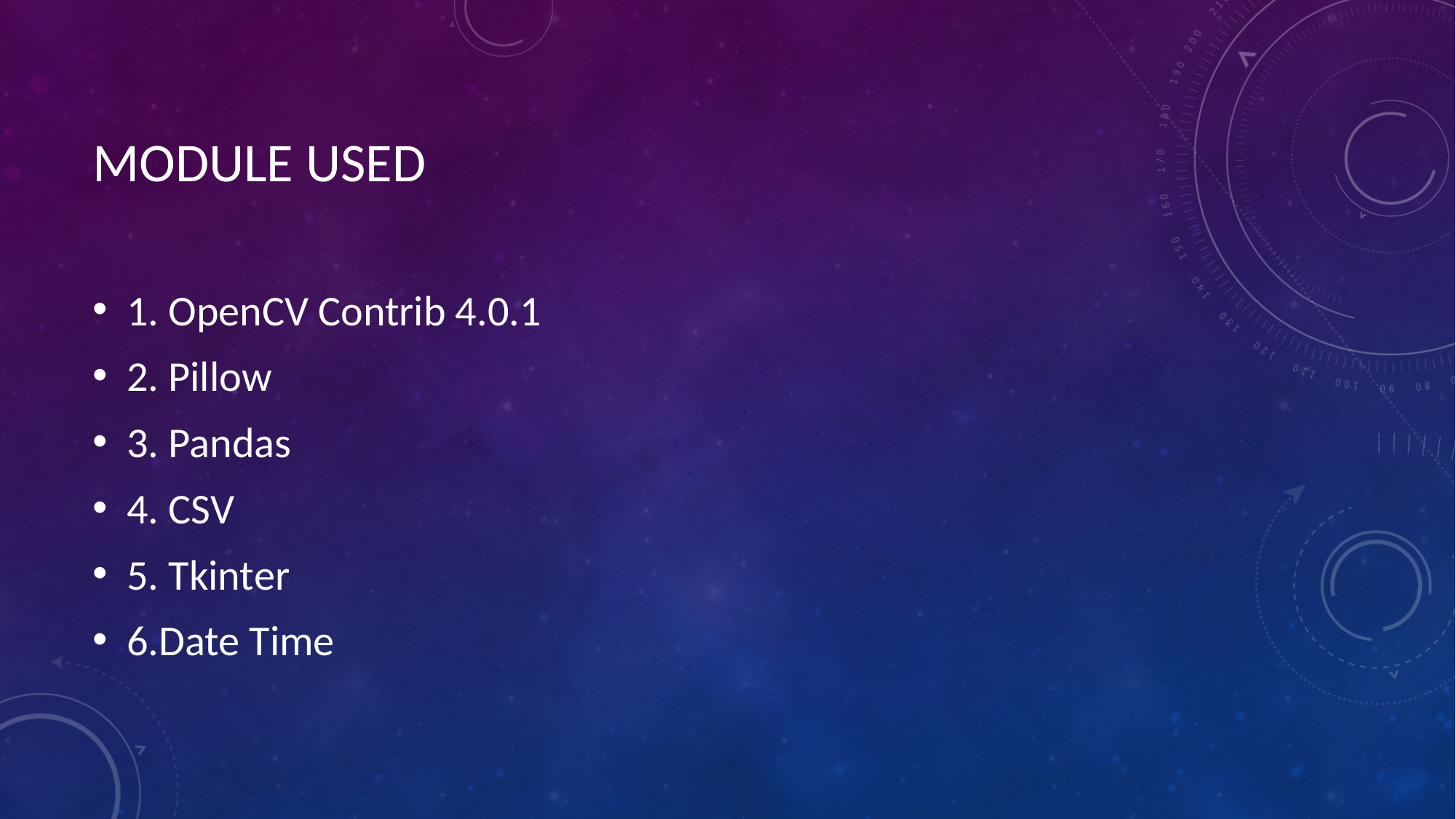

# Module used
1. OpenCV Contrib 4.0.1
2. Pillow
3. Pandas
4. CSV
5. Tkinter
6.Date Time